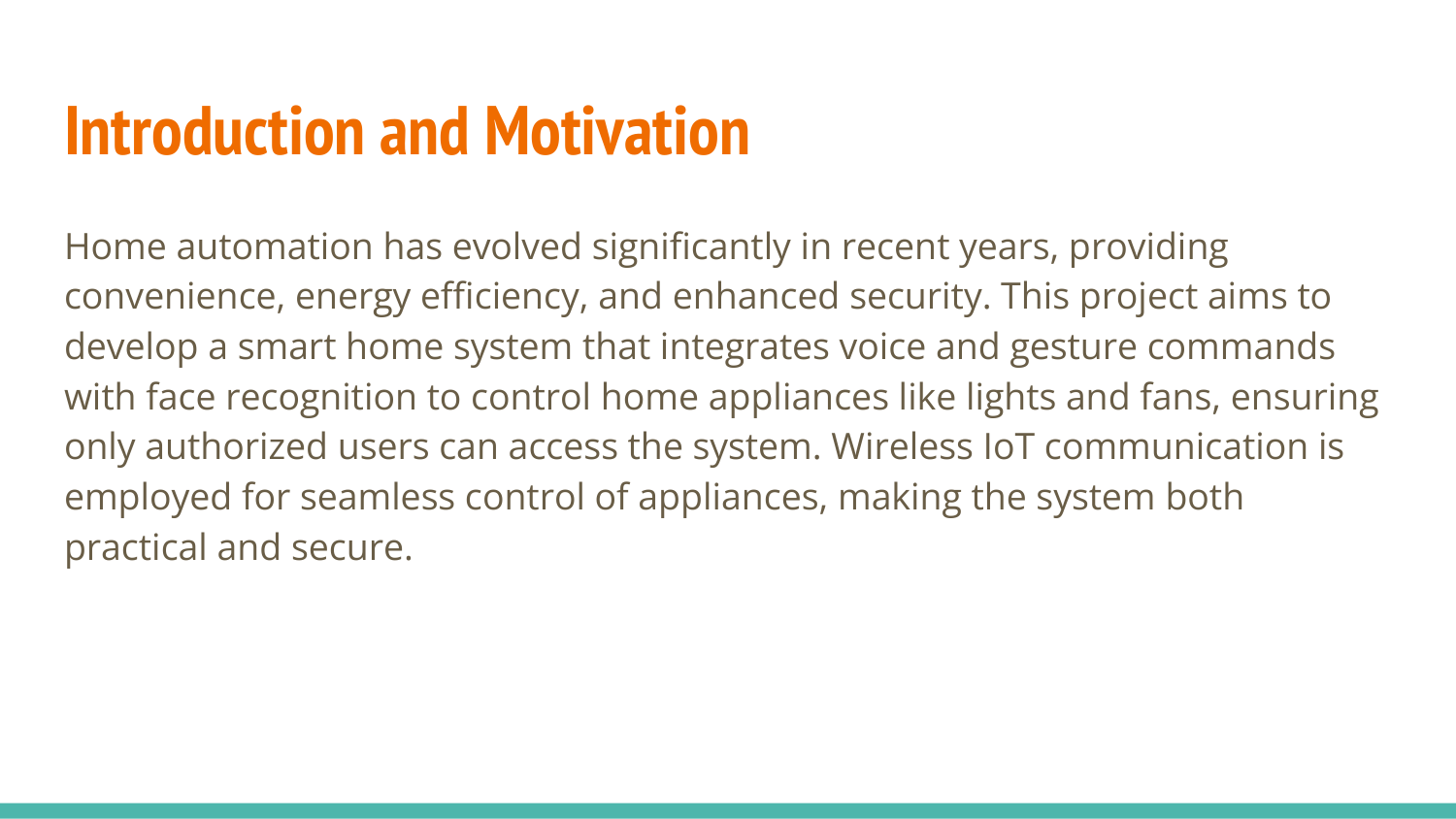

# Introduction and Motivation
Home automation has evolved significantly in recent years, providing convenience, energy efficiency, and enhanced security. This project aims to develop a smart home system that integrates voice and gesture commands with face recognition to control home appliances like lights and fans, ensuring only authorized users can access the system. Wireless IoT communication is employed for seamless control of appliances, making the system both practical and secure.